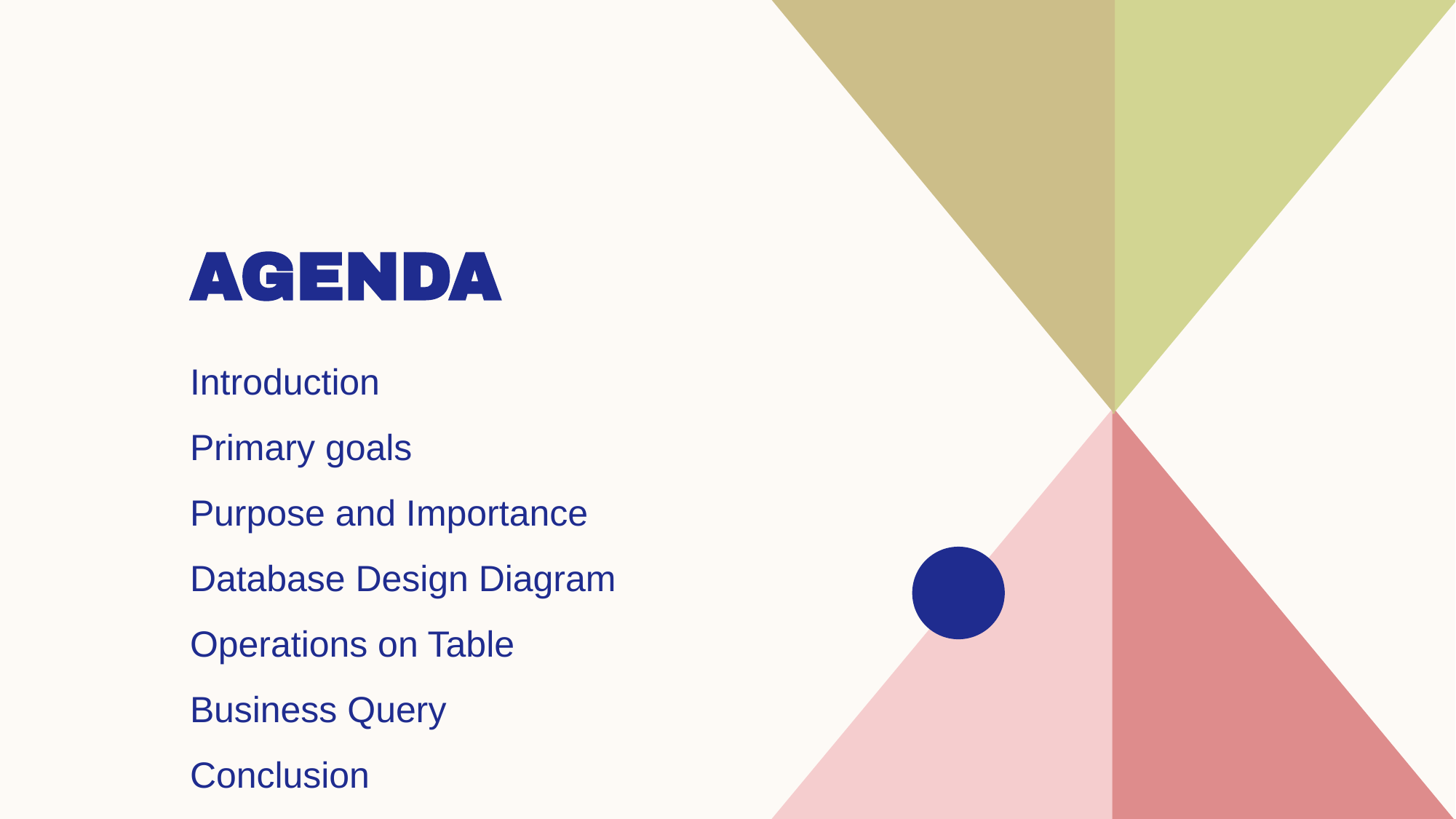

# AGENDA
Introduction​
Primary goals
​Purpose and Importance
Database Design Diagram
​​Operations on Table
Business Query
Conclusion